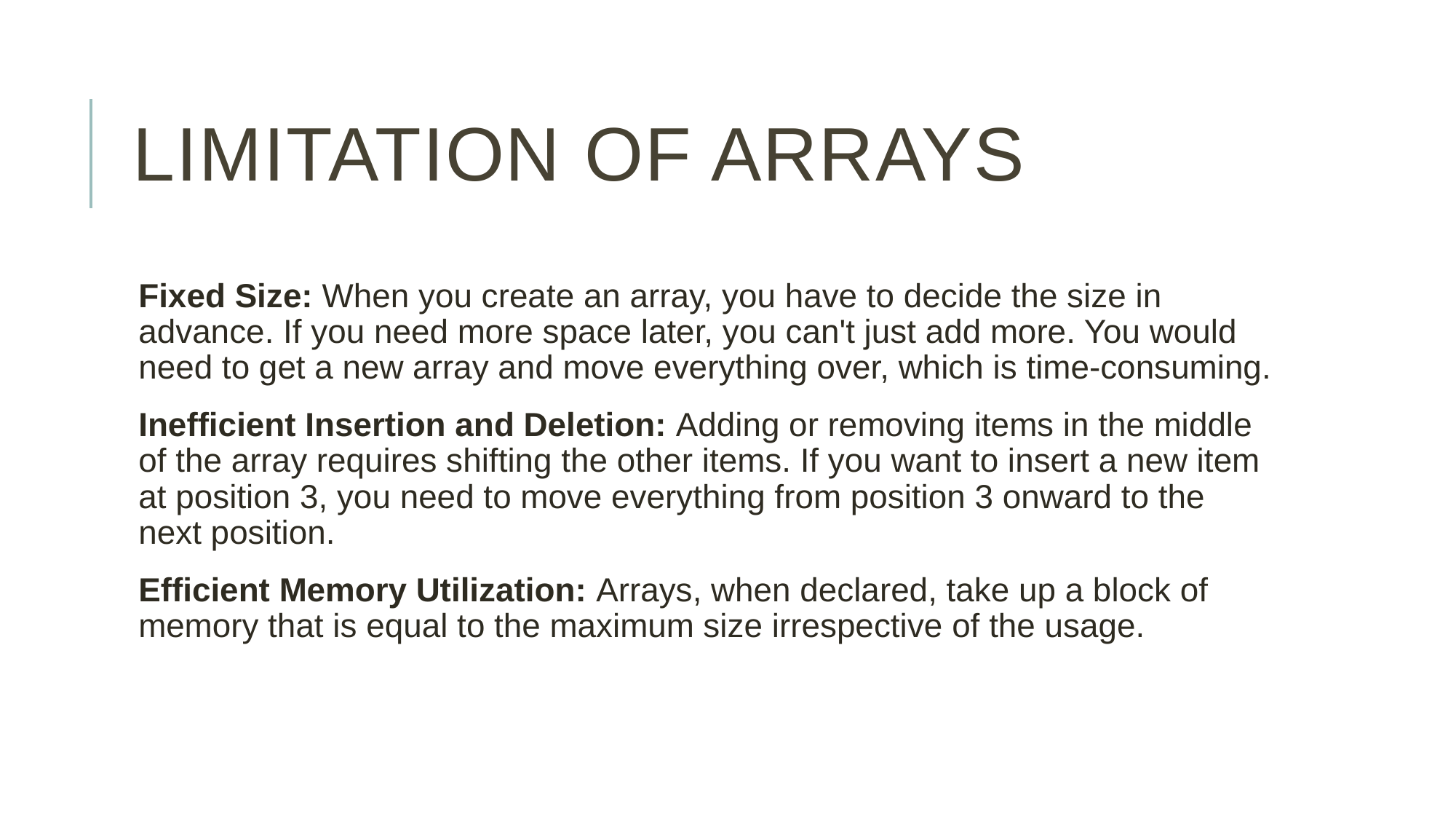

# Limitation of arrays
Fixed Size: When you create an array, you have to decide the size in advance. If you need more space later, you can't just add more. You would need to get a new array and move everything over, which is time-consuming.
Inefficient Insertion and Deletion: Adding or removing items in the middle of the array requires shifting the other items. If you want to insert a new item at position 3, you need to move everything from position 3 onward to the next position.
Efficient Memory Utilization: Arrays, when declared, take up a block of memory that is equal to the maximum size irrespective of the usage.